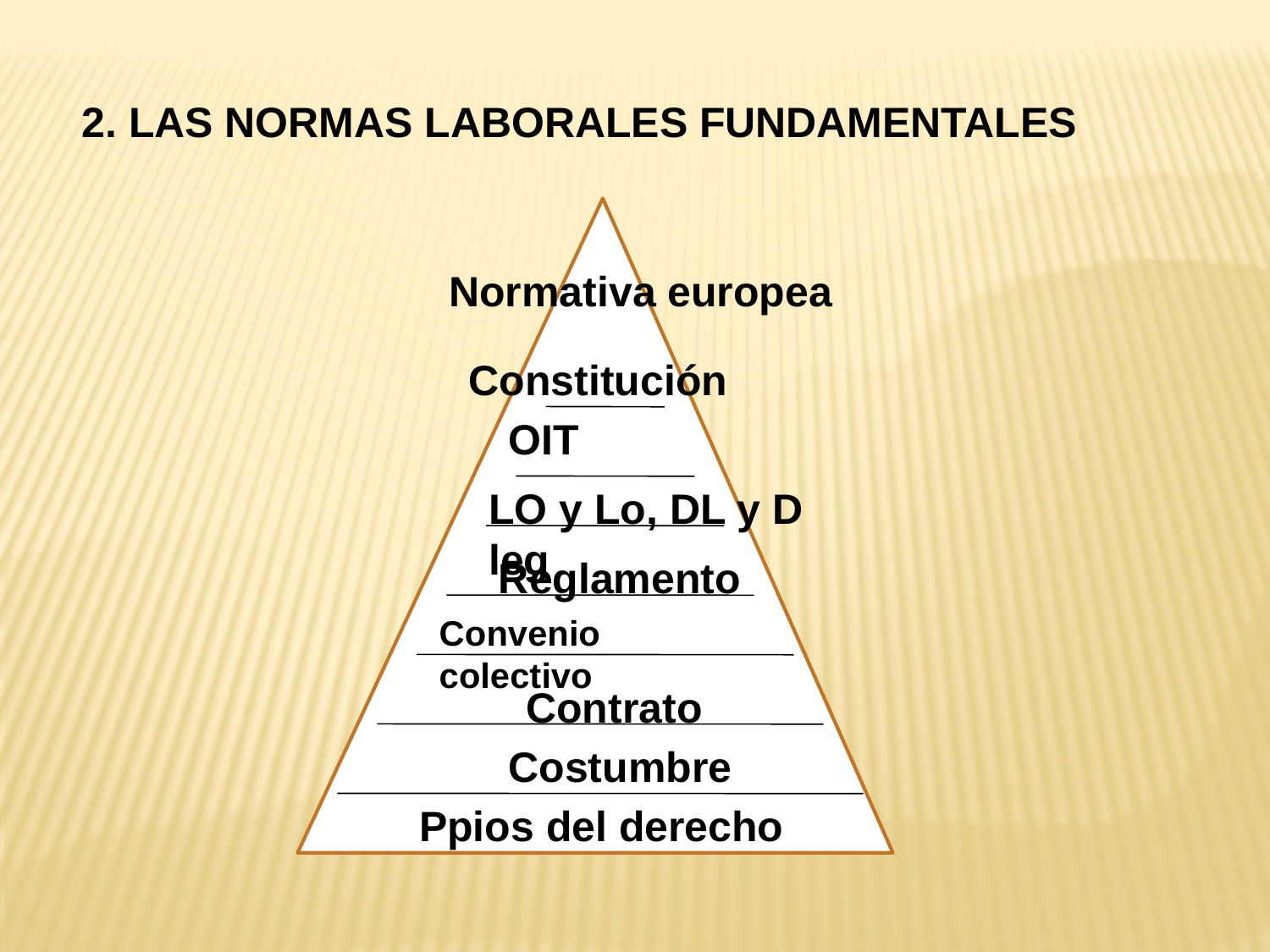

2. LAS NORMAS LABORALES FUNDAMENTALES

Normativa europea
Constitución
OIT
LO y Lo, DL y D leg
Reglamento
Convenio colectivo
    Contrato
Costumbre
Ppios del derecho